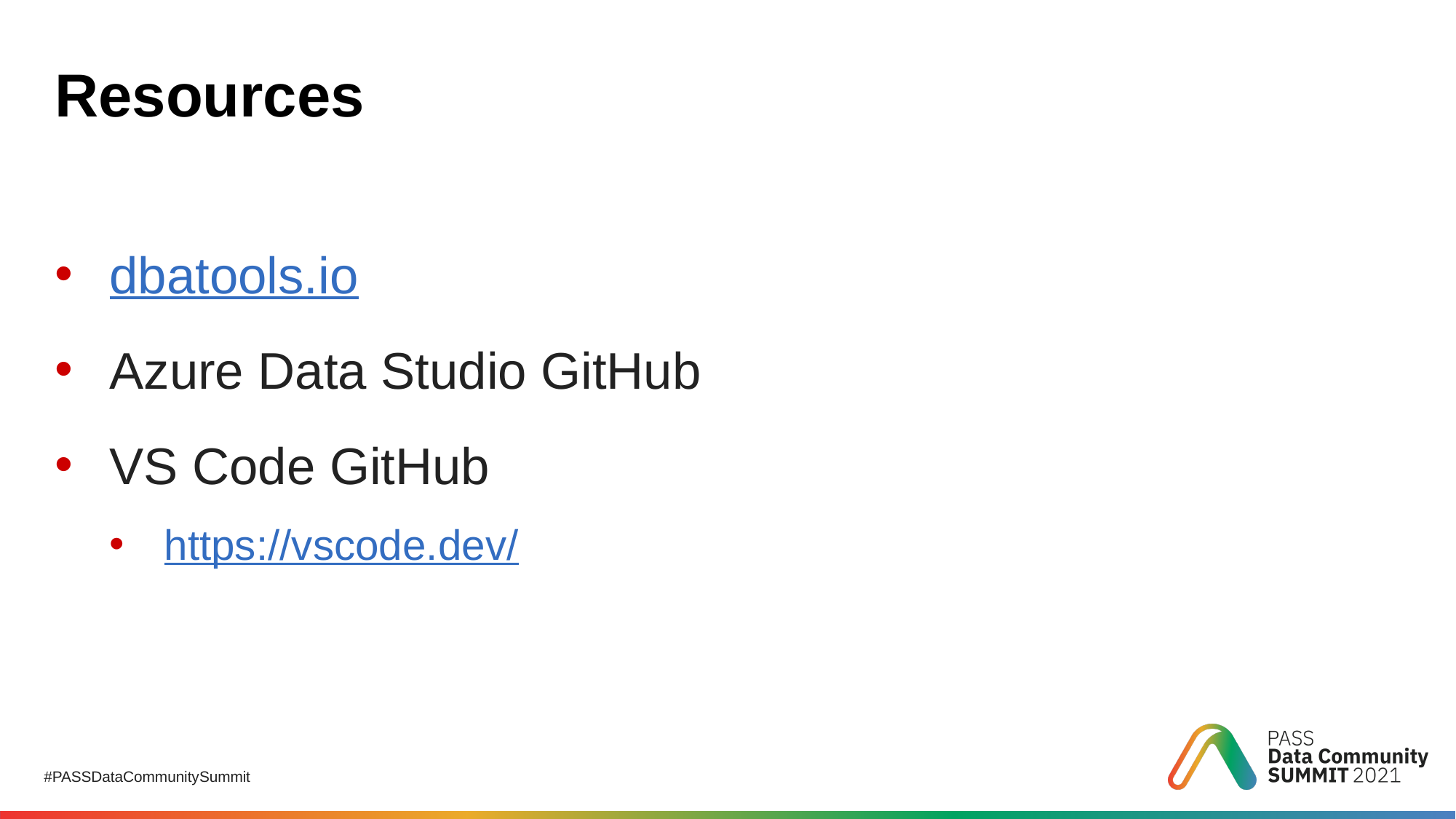

# Resources
dbatools.io
Azure Data Studio GitHub
VS Code GitHub
https://vscode.dev/